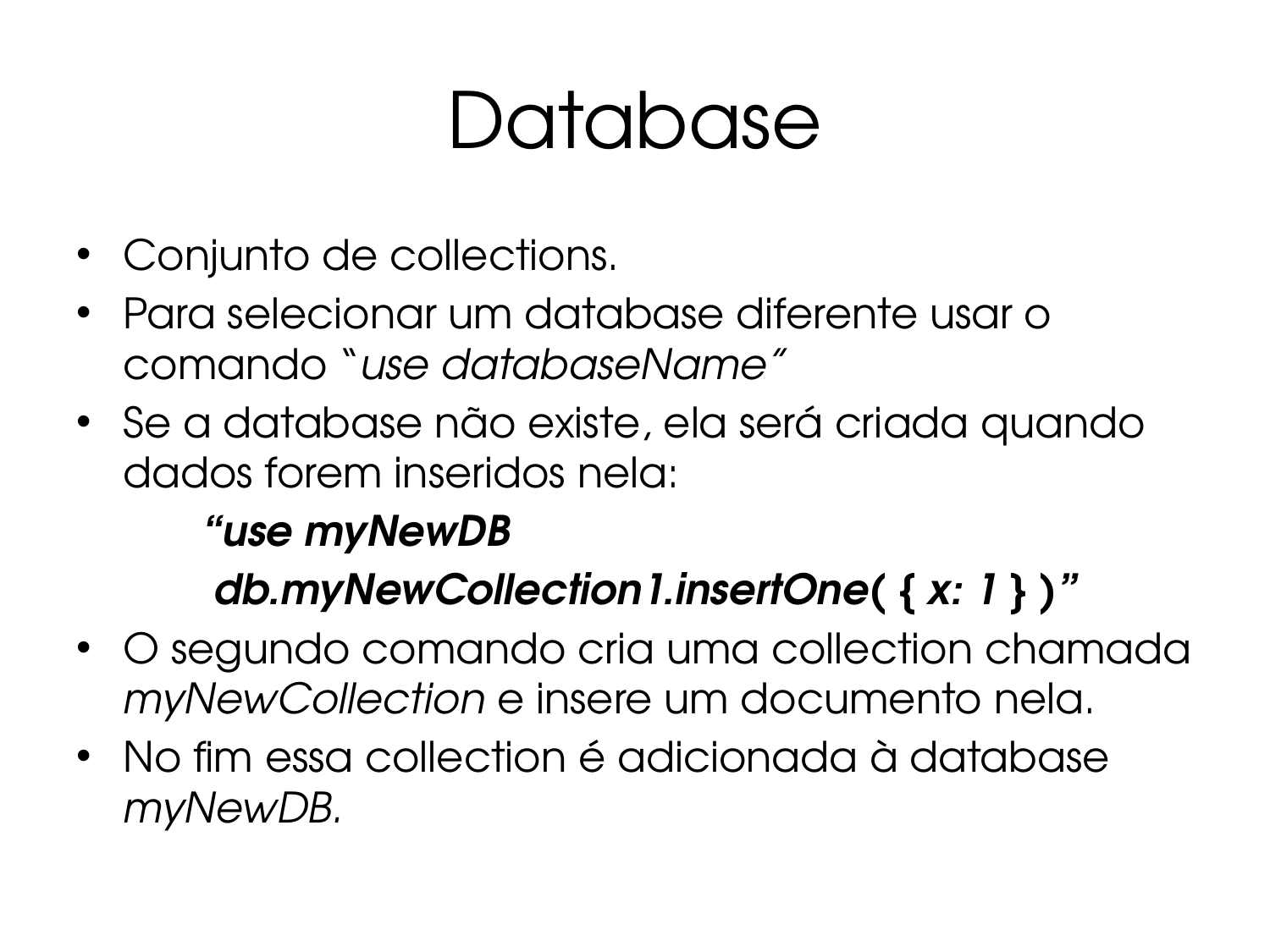

# Database
Conjunto de collections.
Para selecionar um database diferente usar o comando “use databaseName”
Se a database não existe, ela será criada quando dados forem inseridos nela:
	“use myNewDB
 	 db.myNewCollection1.insertOne( { x: 1 } )”
O segundo comando cria uma collection chamada myNewCollection e insere um documento nela.
No fim essa collection é adicionada à database myNewDB.